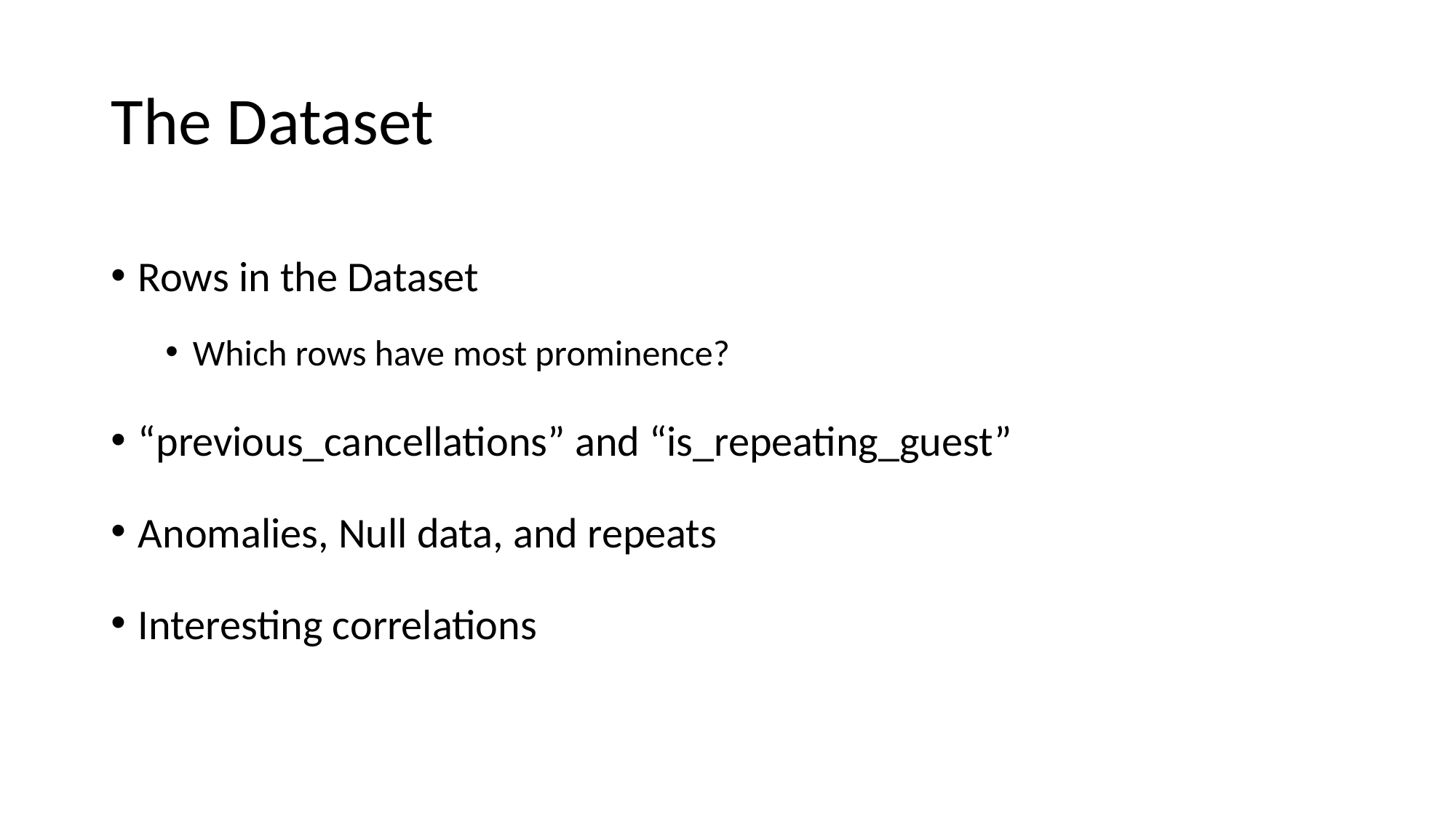

# The Dataset
Rows in the Dataset
Which rows have most prominence?
“previous_cancellations” and “is_repeating_guest”
Anomalies, Null data, and repeats
Interesting correlations